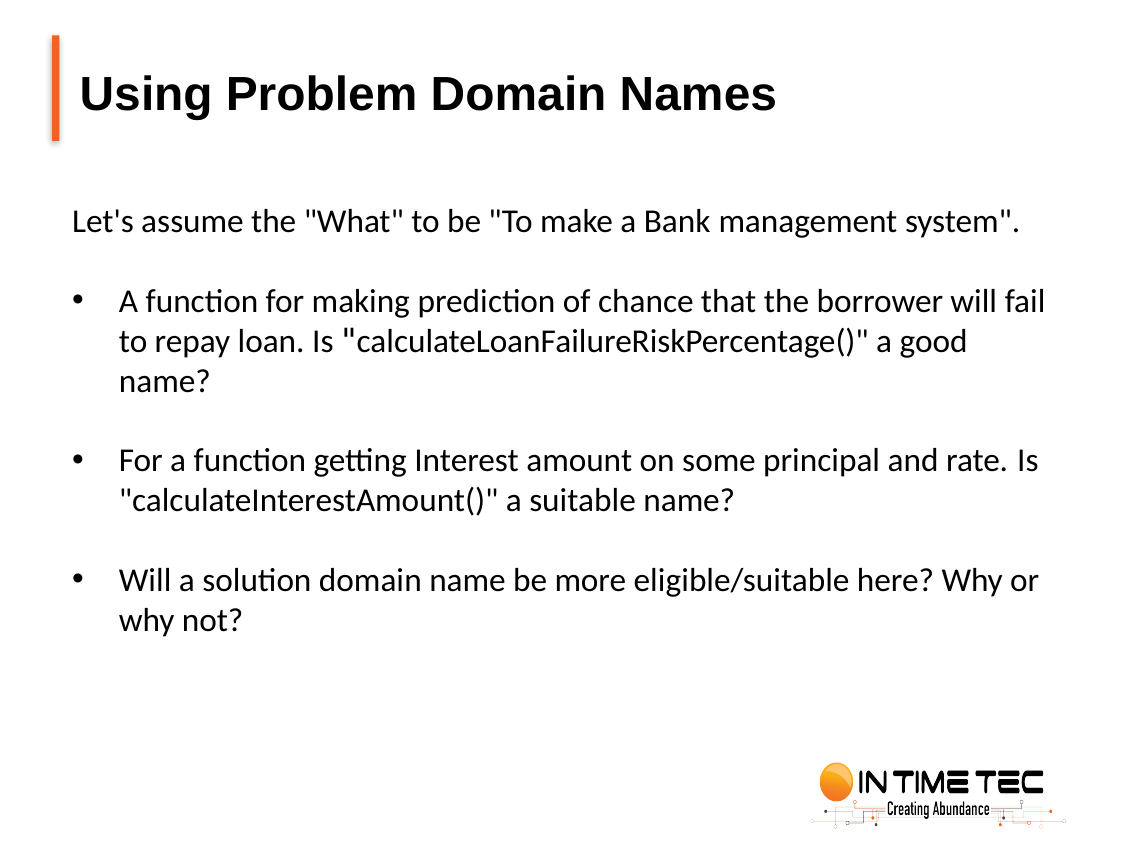

Using Problem Domain Names
Let's assume the "What" to be "To make a Bank management system".

A function for making prediction of chance that the borrower will fail to repay loan. Is "calculateLoanFailureRiskPercentage()" a good name?

For a function getting Interest amount on some principal and rate. Is "calculateInterestAmount()" a suitable name?

Will a solution domain name be more eligible/suitable here? Why or why not?